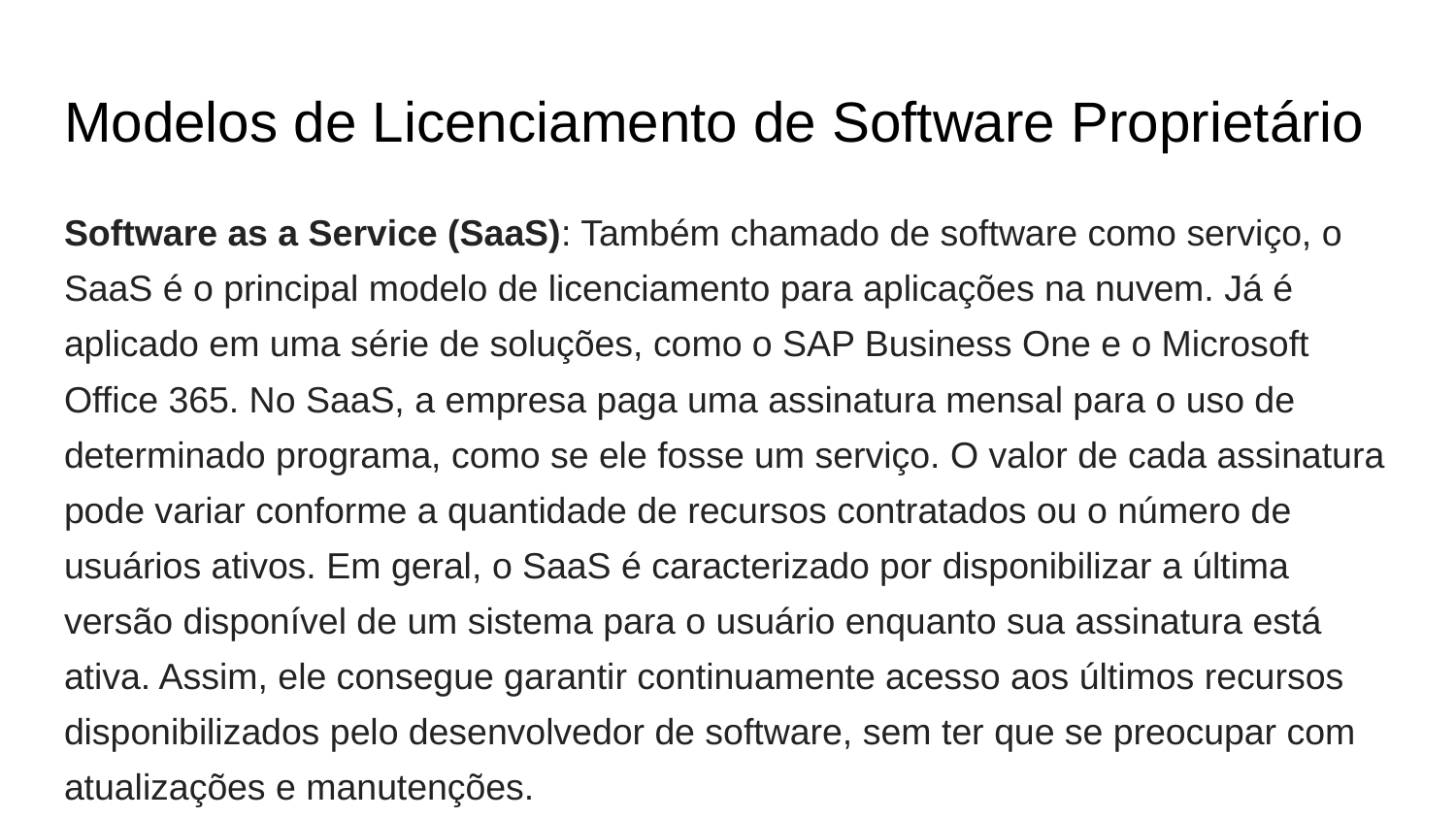

# Modelos de Licenciamento de Software Proprietário
Software as a Service (SaaS): Também chamado de software como serviço, o SaaS é o principal modelo de licenciamento para aplicações na nuvem. Já é aplicado em uma série de soluções, como o SAP Business One e o Microsoft Office 365. No SaaS, a empresa paga uma assinatura mensal para o uso de determinado programa, como se ele fosse um serviço. O valor de cada assinatura pode variar conforme a quantidade de recursos contratados ou o número de usuários ativos. Em geral, o SaaS é caracterizado por disponibilizar a última versão disponível de um sistema para o usuário enquanto sua assinatura está ativa. Assim, ele consegue garantir continuamente acesso aos últimos recursos disponibilizados pelo desenvolvedor de software, sem ter que se preocupar com atualizações e manutenções.